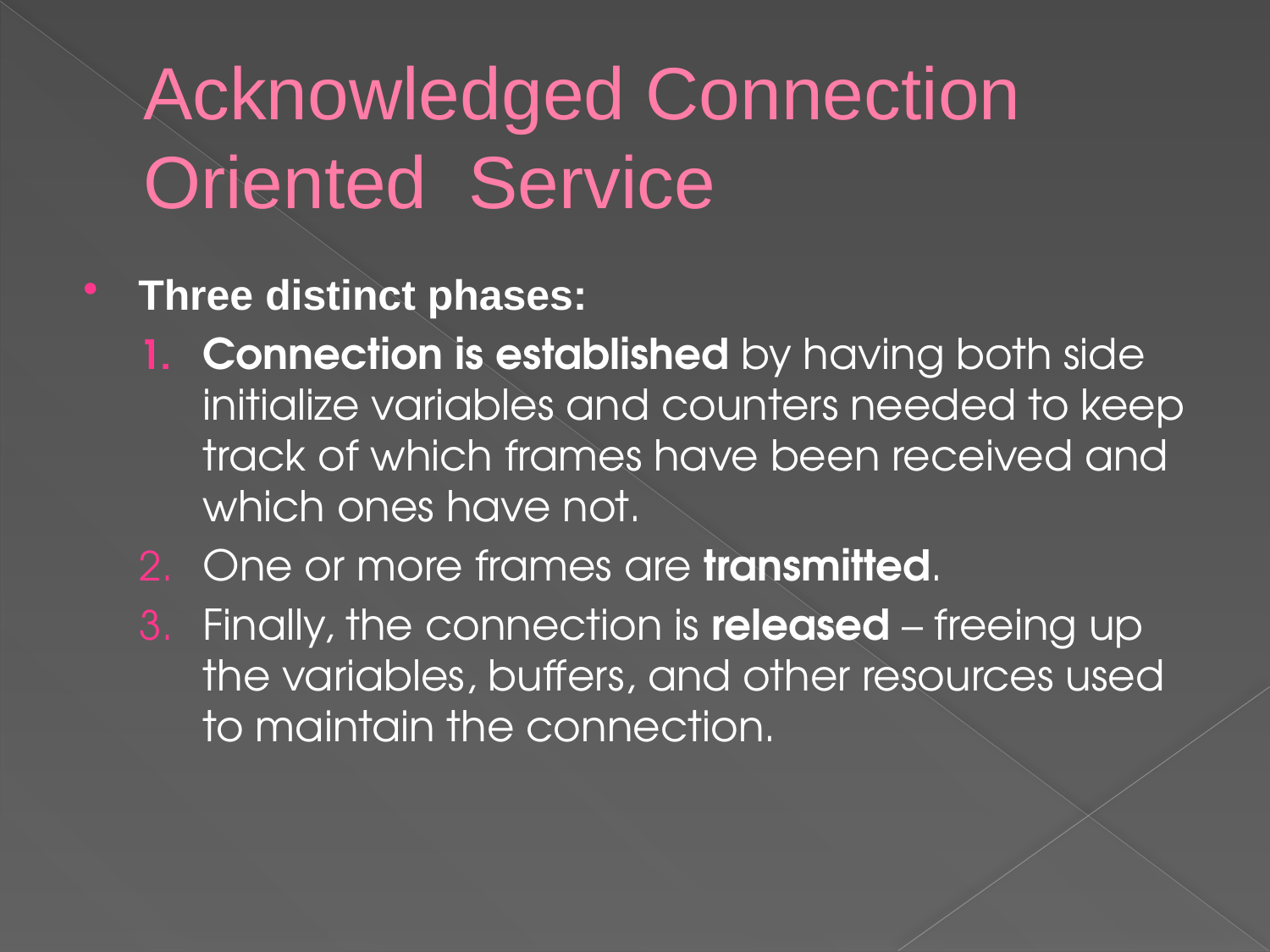

# Acknowledged Connection Oriented  Service
Three distinct phases:
Connection is established by having both side initialize variables and counters needed to keep track of which frames have been received and which ones have not.
One or more frames are transmitted.
Finally, the connection is released – freeing up the variables, buffers, and other resources used to maintain the connection.